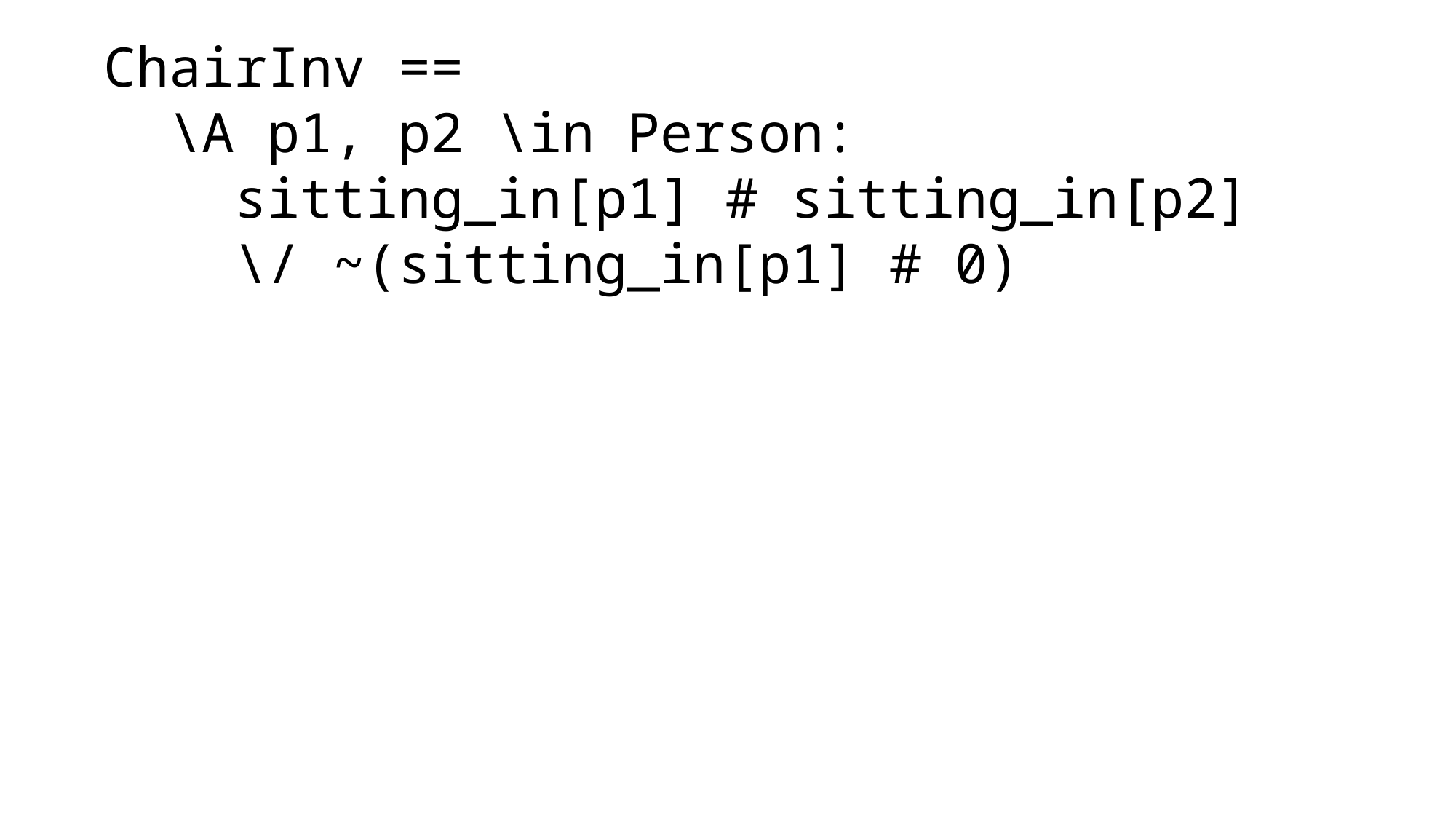

ChairInv ==
  \A p1, p2 \in Person:
    sitting_in[p1] # sitting_in[p2]
    \/ ~(sitting_in[p1] # 0)